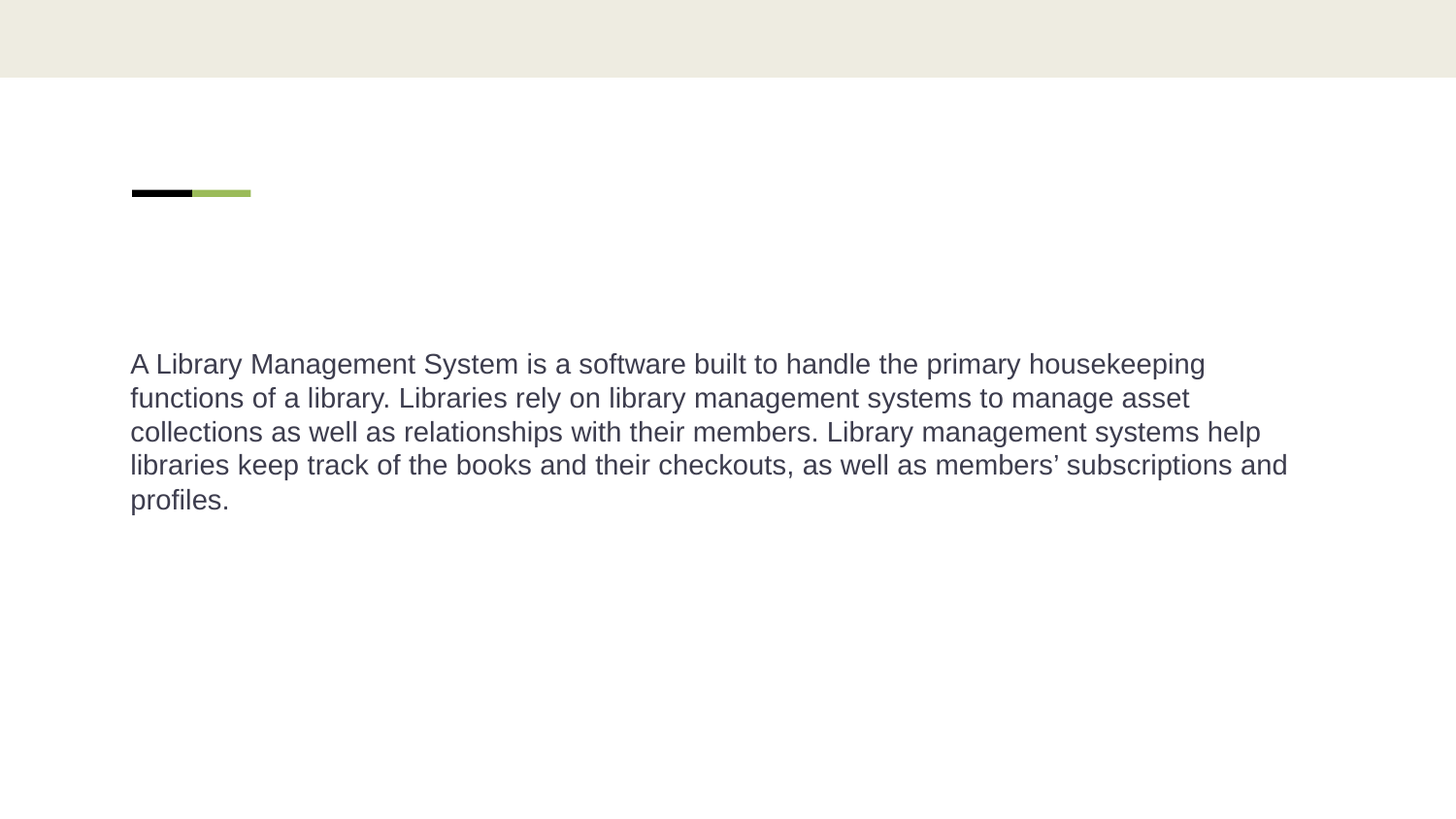

A Library Management System is a software built to handle the primary housekeeping functions of a library. Libraries rely on library management systems to manage asset collections as well as relationships with their members. Library management systems help libraries keep track of the books and their checkouts, as well as members’ subscriptions and profiles.